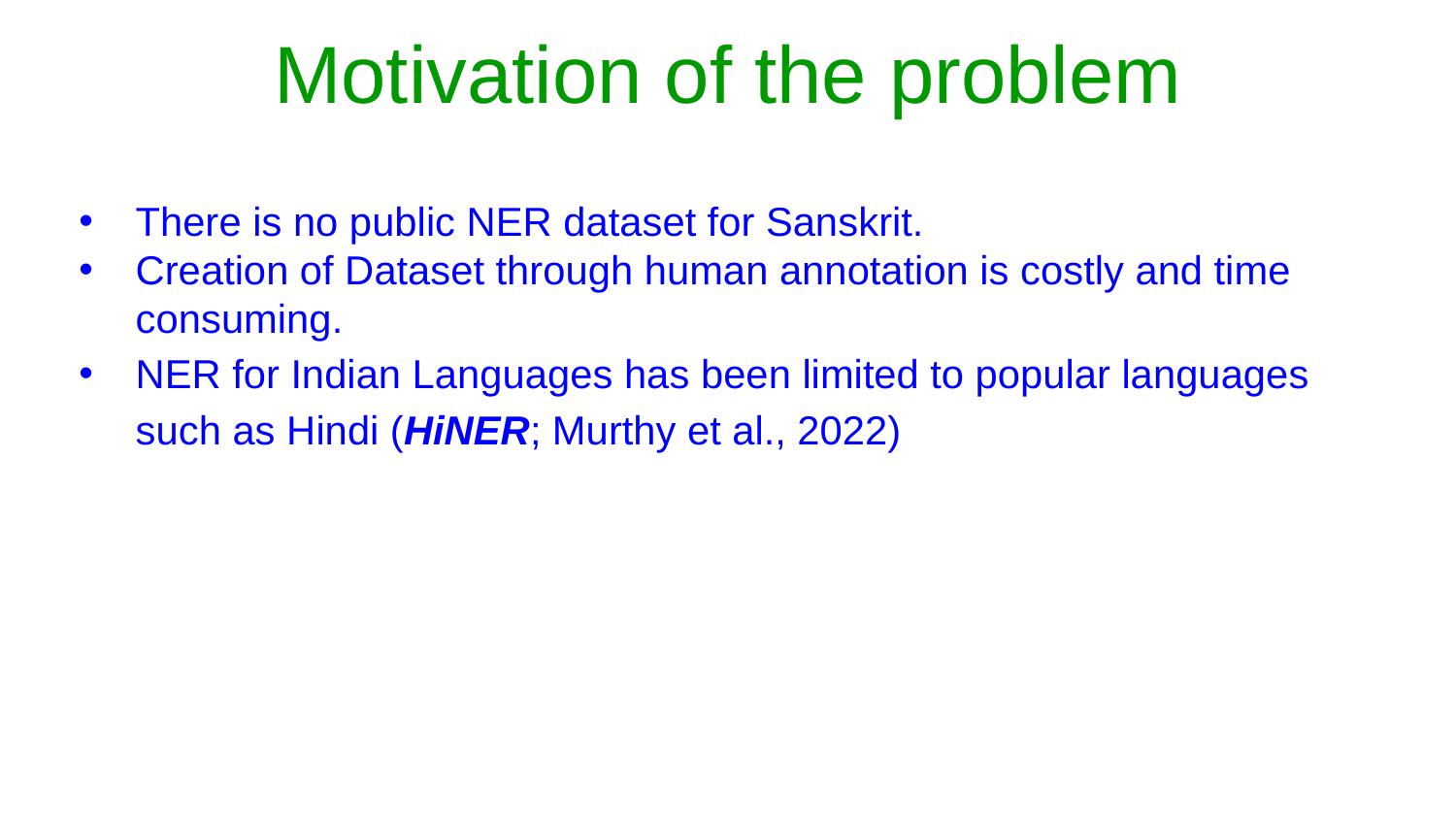

# Motivation of the problem
There is no public NER dataset for Sanskrit.
Creation of Dataset through human annotation is costly and time consuming.
NER for Indian Languages has been limited to popular languages such as Hindi (HiNER; Murthy et al., 2022)